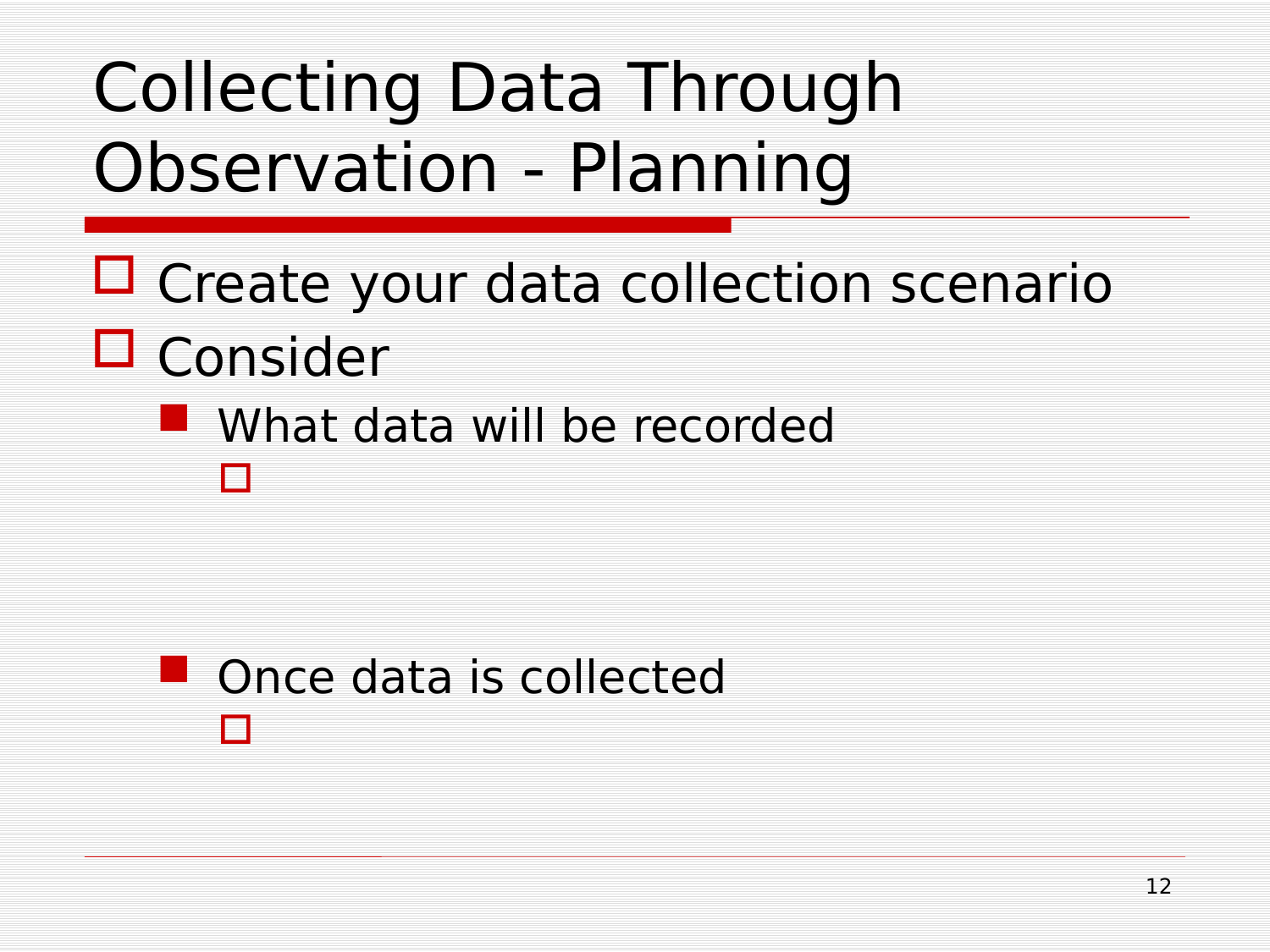

# Collecting Data Through Observation - Planning
Create your data collection scenario
Consider
What data will be recorded

Once data is collected

12